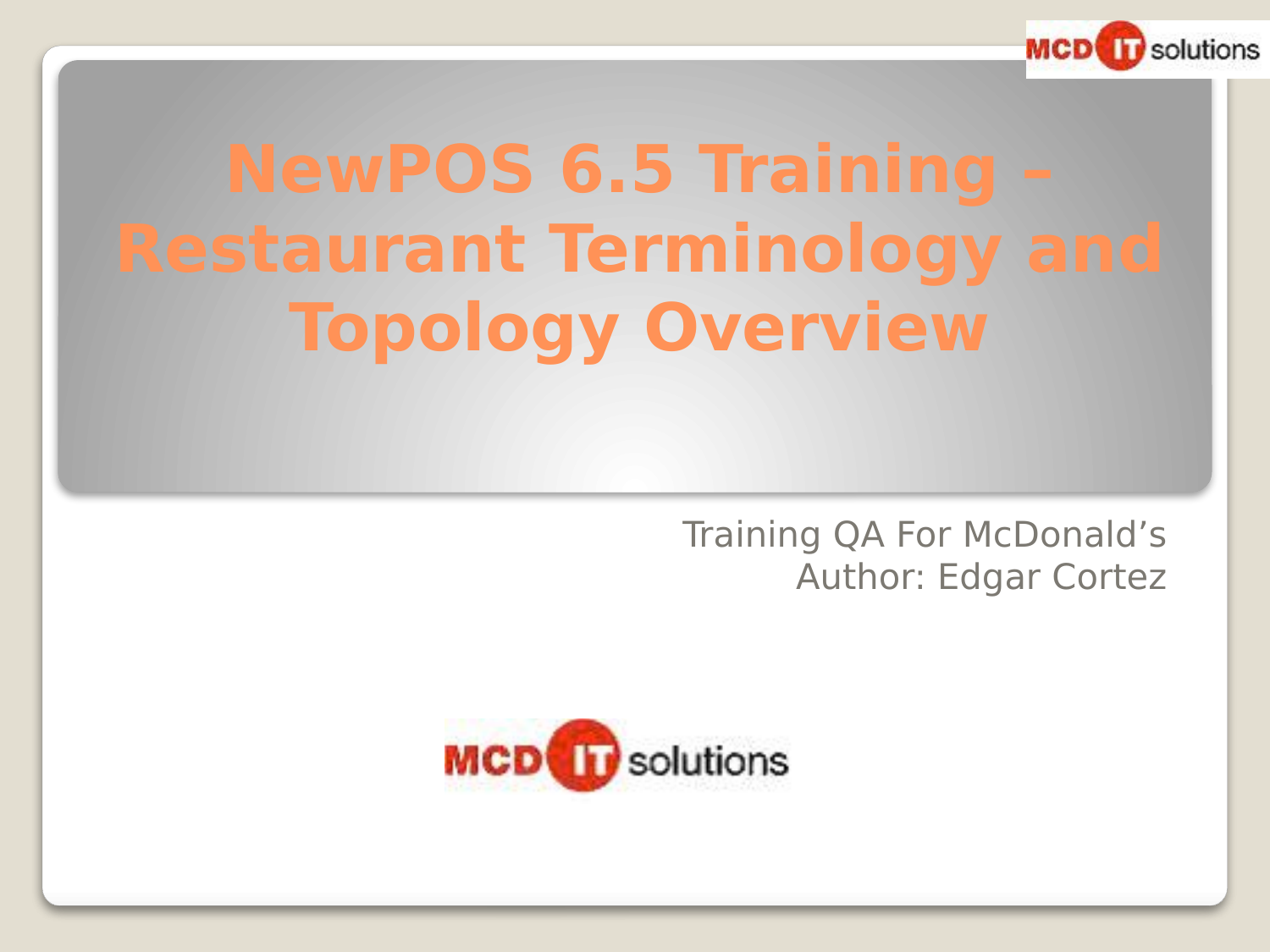

NewPOS 6.5 Training – Restaurant Terminology and Topology Overview
Training QA For McDonald’s
Author: Edgar Cortez